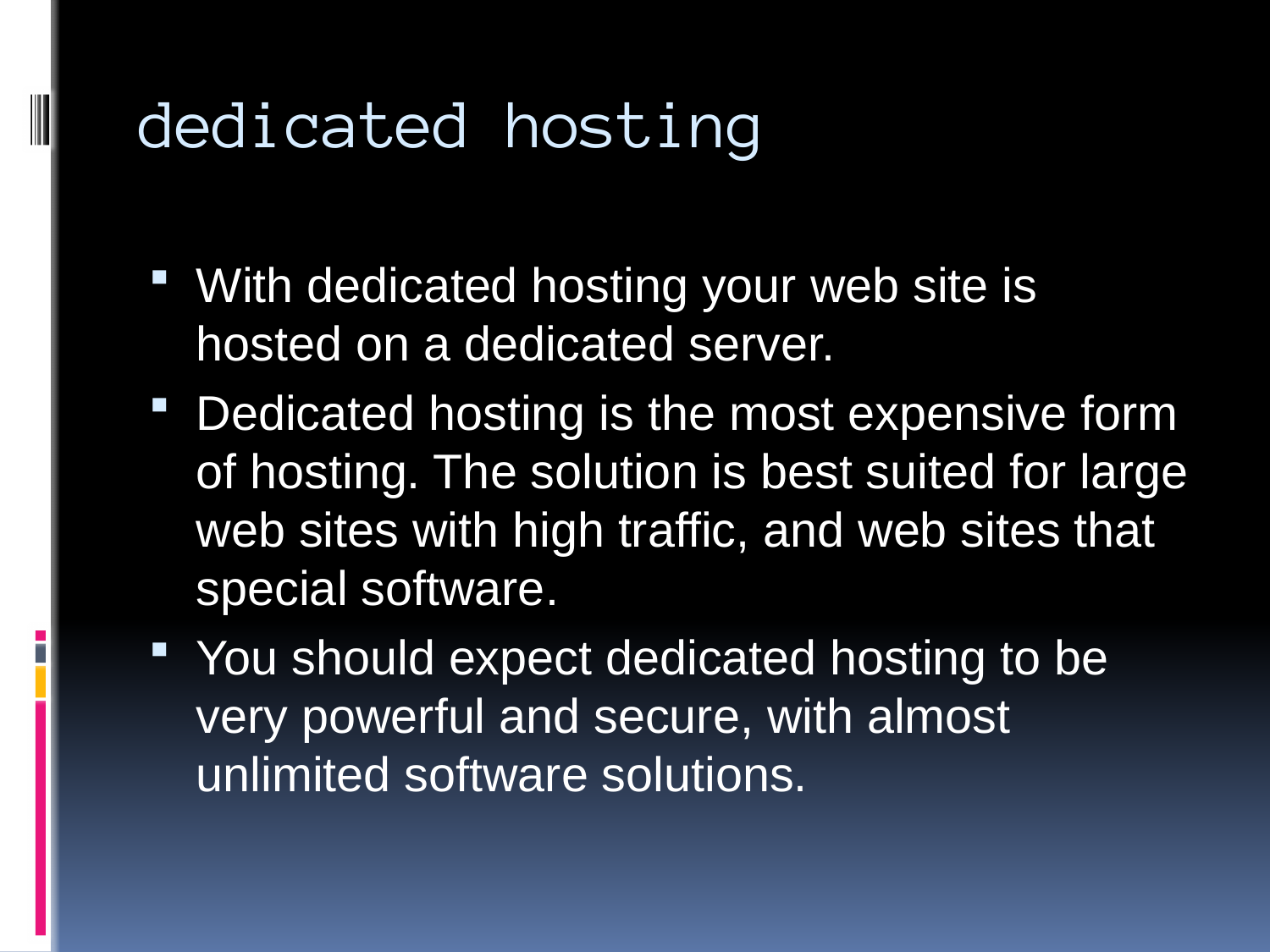

# dedicated hosting
With dedicated hosting your web site is hosted on a dedicated server.
Dedicated hosting is the most expensive form of hosting. The solution is best suited for large web sites with high traffic, and web sites that special software.
You should expect dedicated hosting to be very powerful and secure, with almost unlimited software solutions.